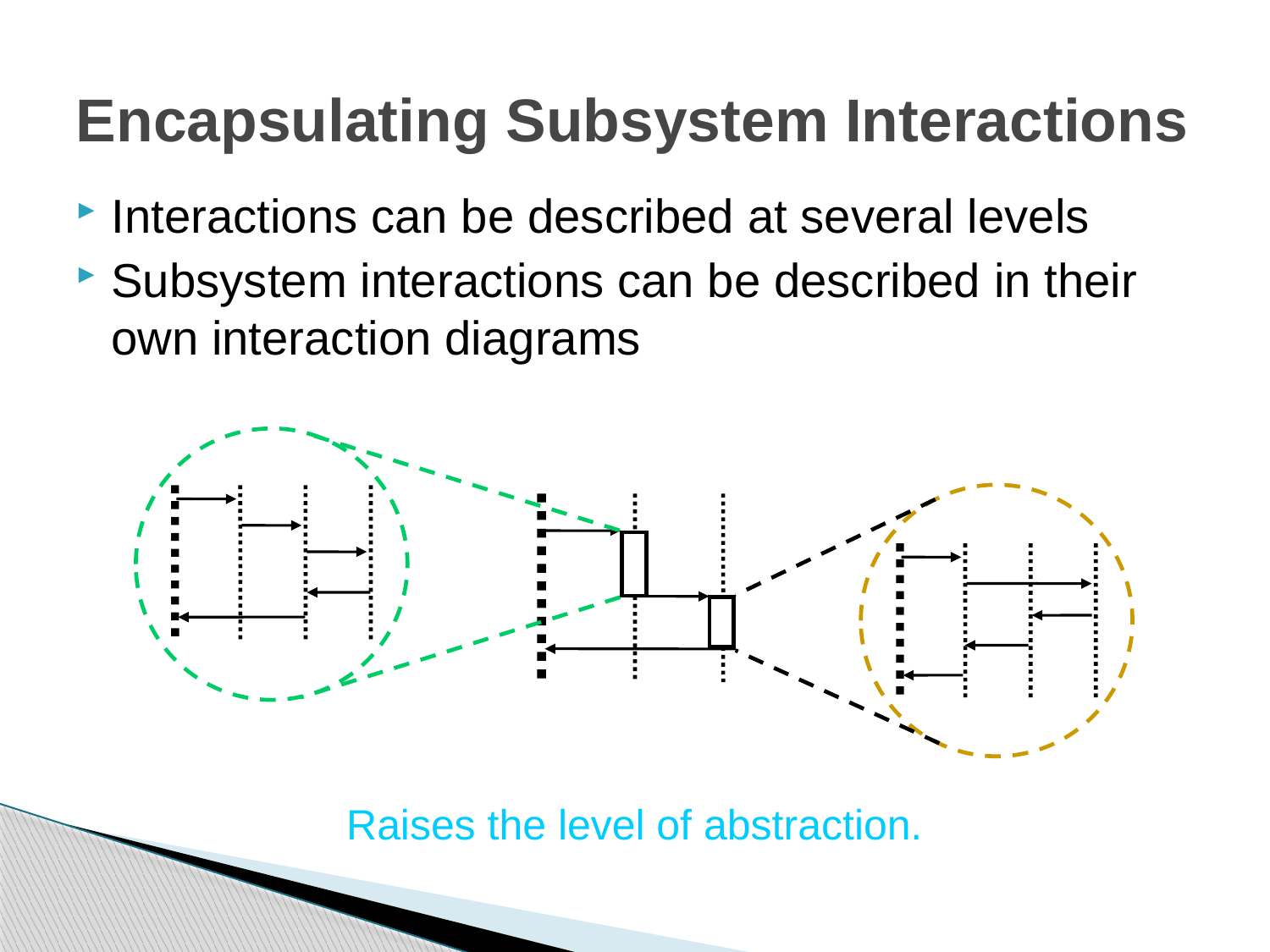

# Encapsulating Subsystem Interactions
Interactions can be described at several levels
Subsystem interactions can be described in their own interaction diagrams

Raises the level of abstraction.